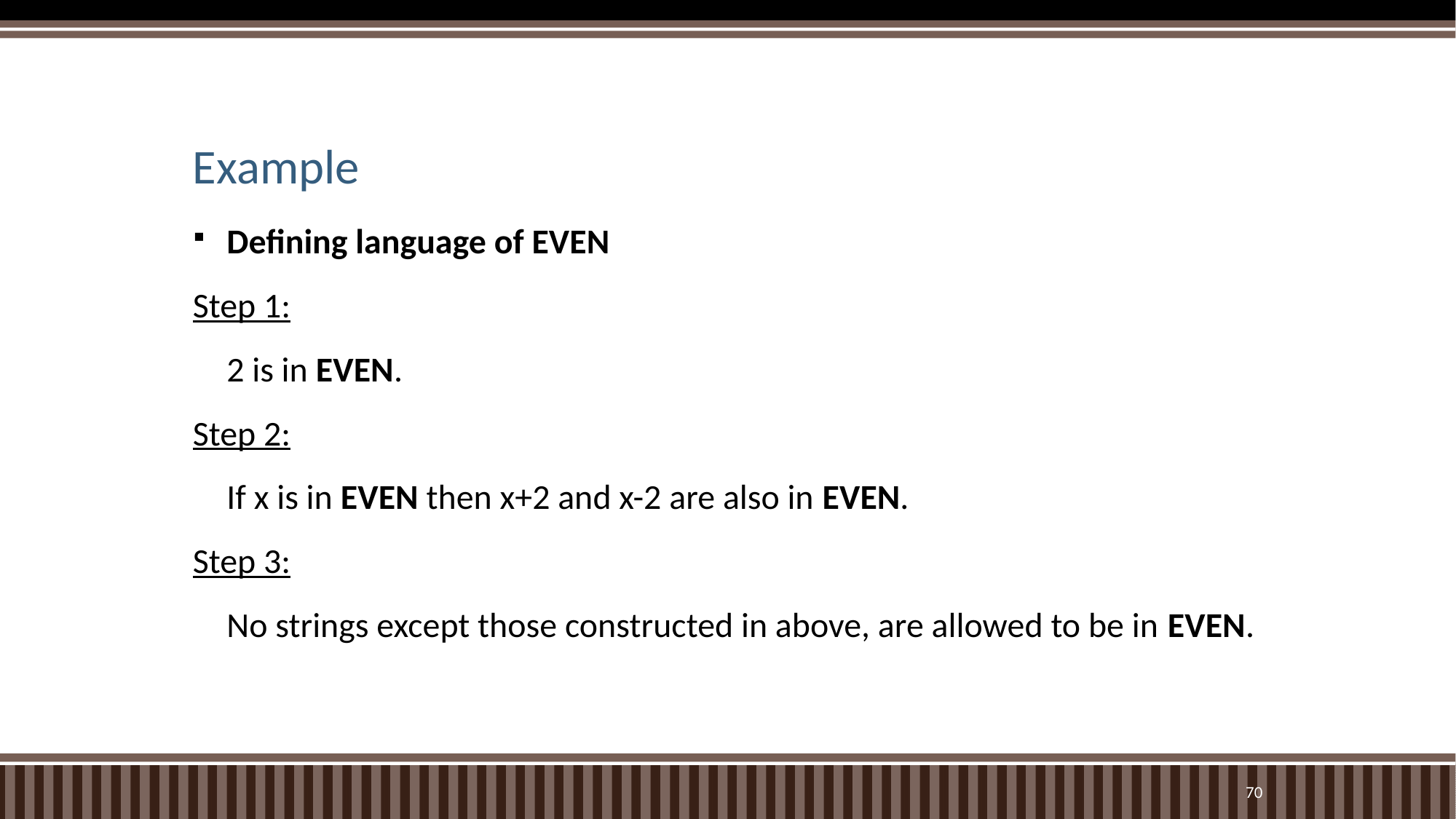

# Example
Defining language of EVEN
Step 1:
	2 is in EVEN.
Step 2:
	If x is in EVEN then x+2 and x-2 are also in EVEN.
Step 3:
	No strings except those constructed in above, are allowed to be in EVEN.

70